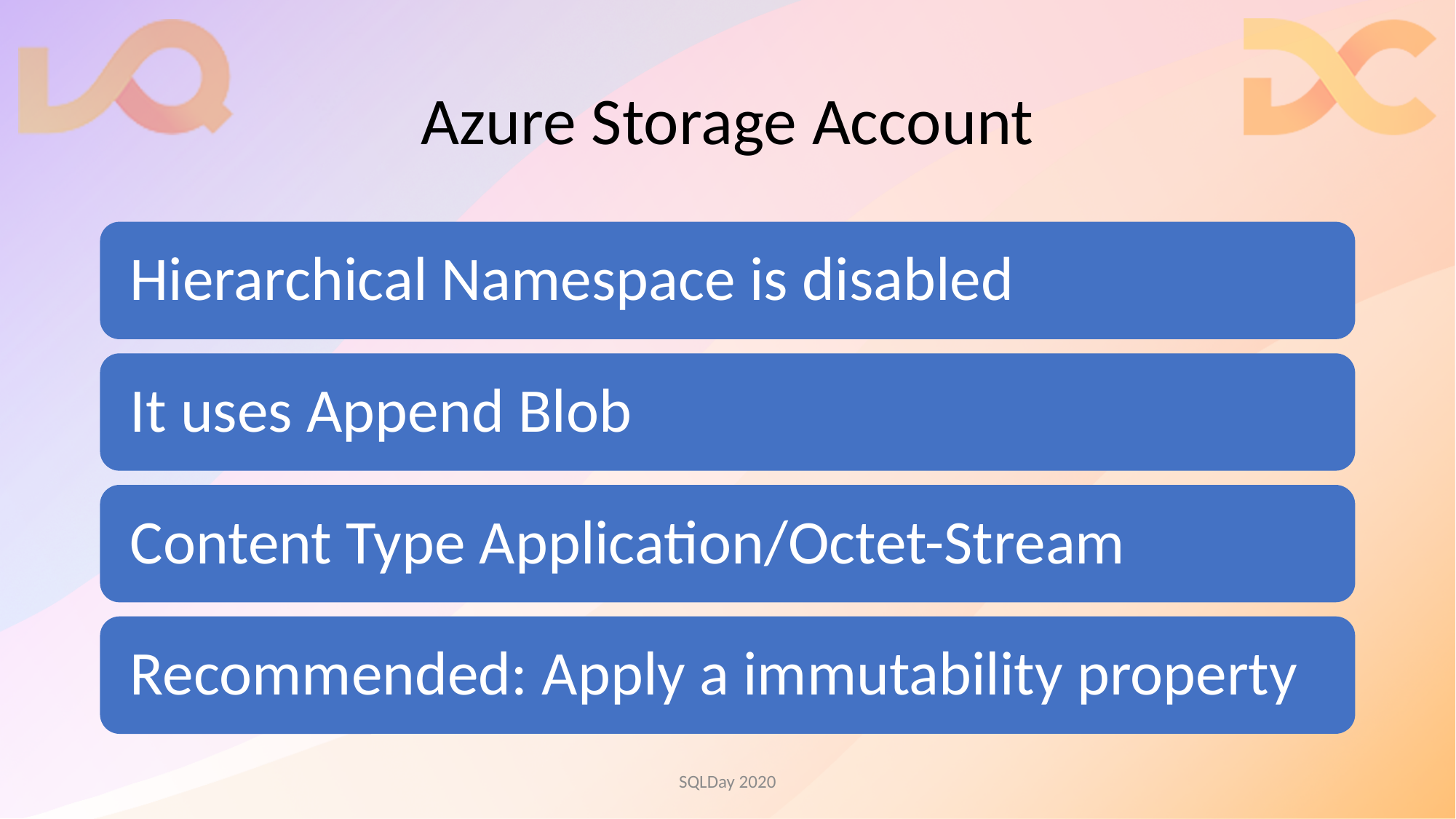

# Azure Storage Account
Hierarchical Namespace is disabled
It uses Append Blob
Content Type Application/Octet-Stream
Recommended: Apply a immutability property
SQLDay 2020